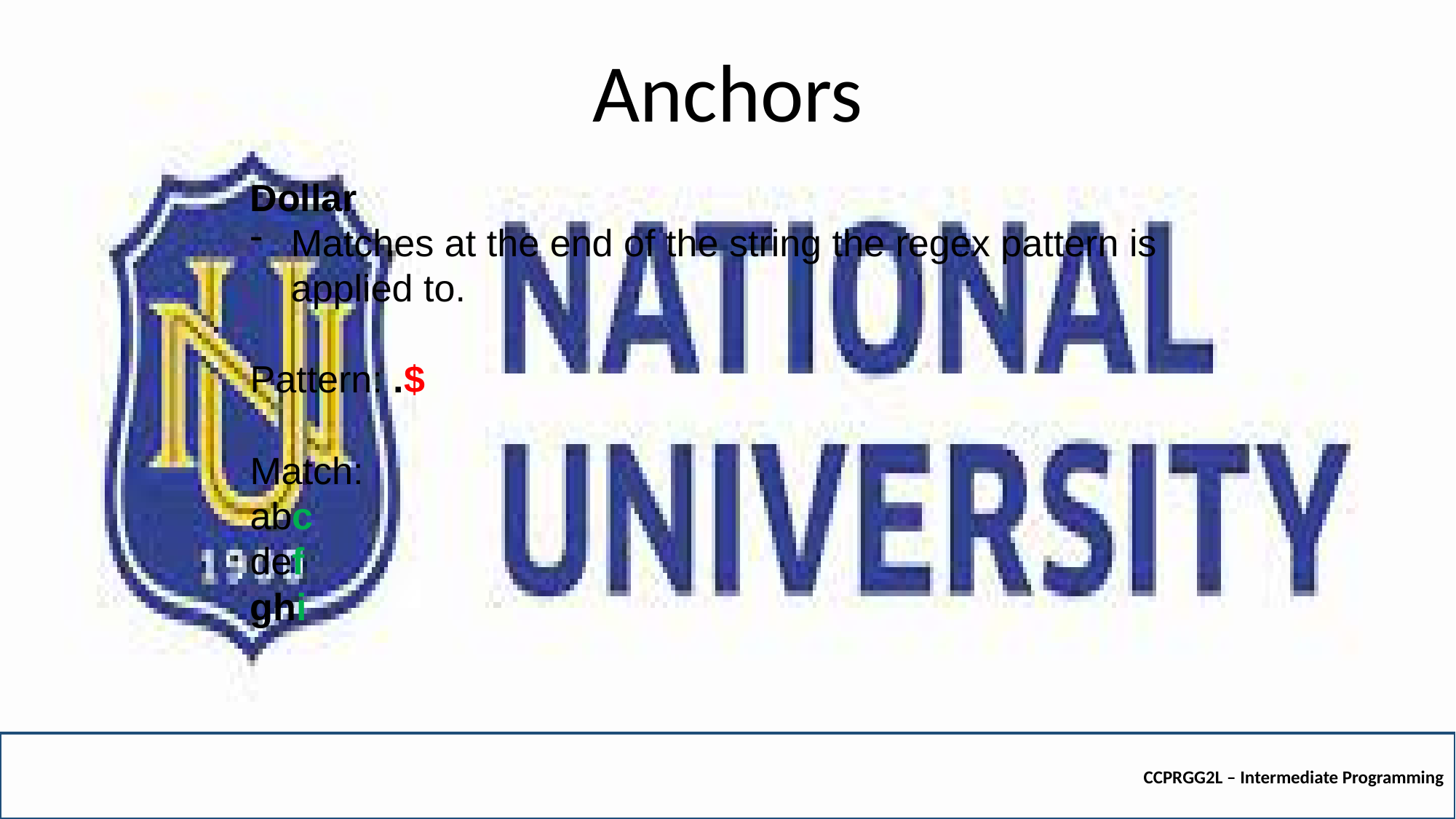

# Anchors
Dollar
Matches at the end of the string the regex pattern is applied to.

Pattern: .$

Match:
abc
def
ghi

CCPRGG2L – Intermediate Programming